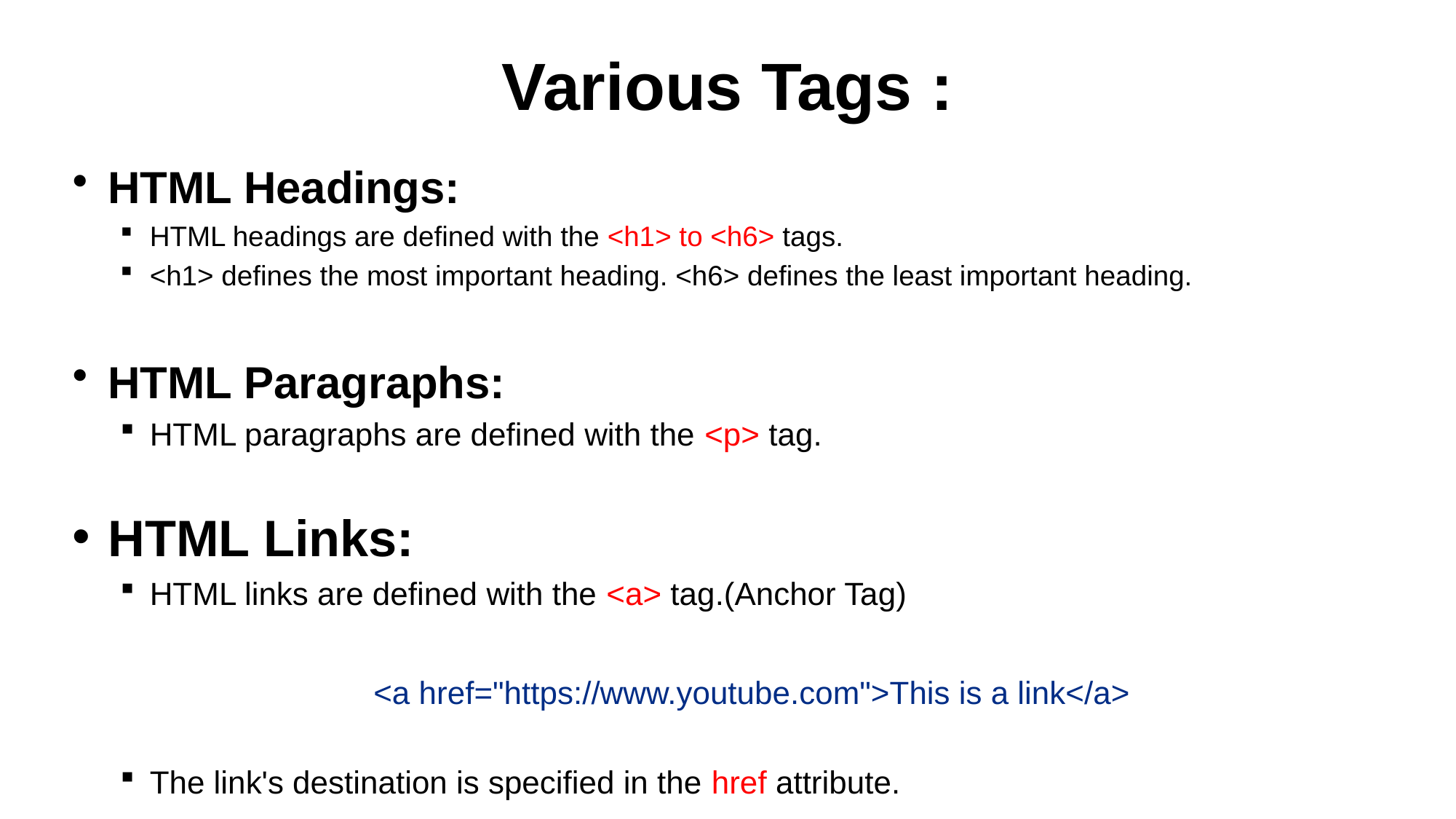

# Various Tags :
HTML Headings:
HTML headings are defined with the <h1> to <h6> tags.
<h1> defines the most important heading. <h6> defines the least important heading.

HTML Paragraphs:
HTML paragraphs are defined with the <p> tag.

HTML Links:
HTML links are defined with the <a> tag.(Anchor Tag)

<a href="https://www.youtube.com">This is a link</a>

The link's destination is specified in the href attribute.